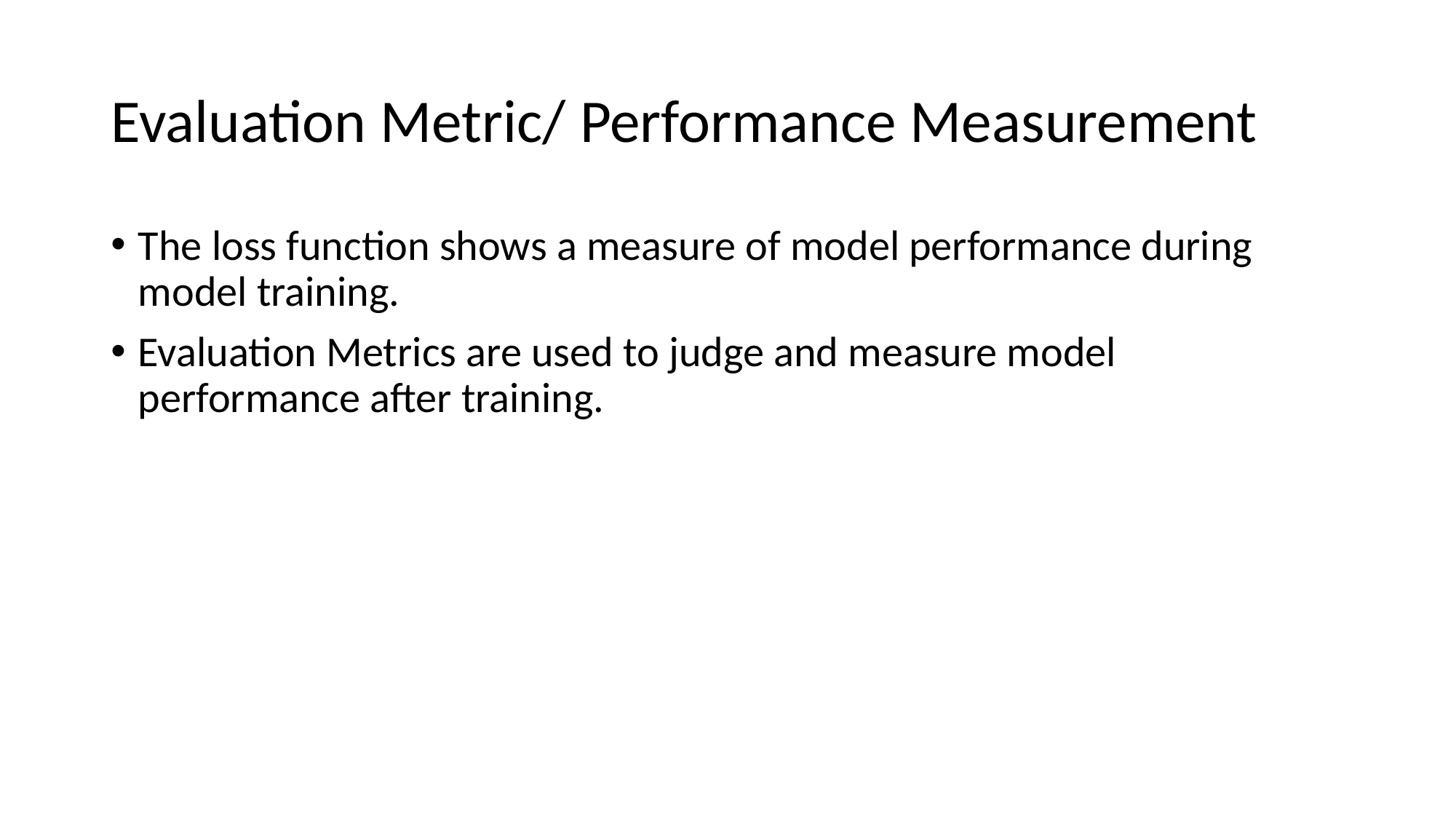

# Evaluation Metric/ Performance Measurement
The loss function shows a measure of model performance during model training.
Evaluation Metrics are used to judge and measure model performance after training.